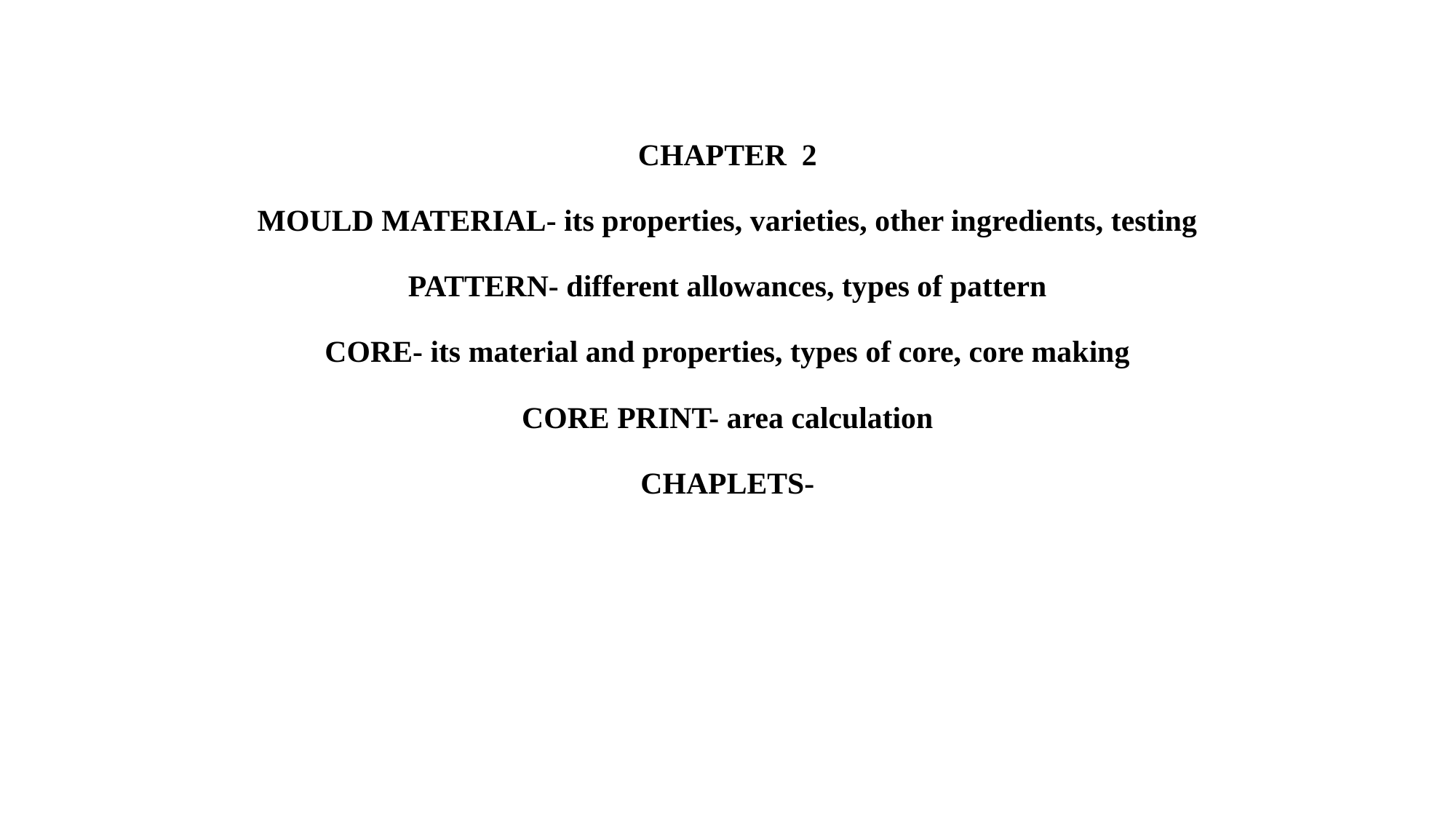

# CHAPTER  2 MOULD MATERIAL- its properties, varieties, other ingredients, testing PATTERN- different allowances, types of pattern CORE- its material and properties, types of core, core making CORE PRINT- area calculation CHAPLETS-